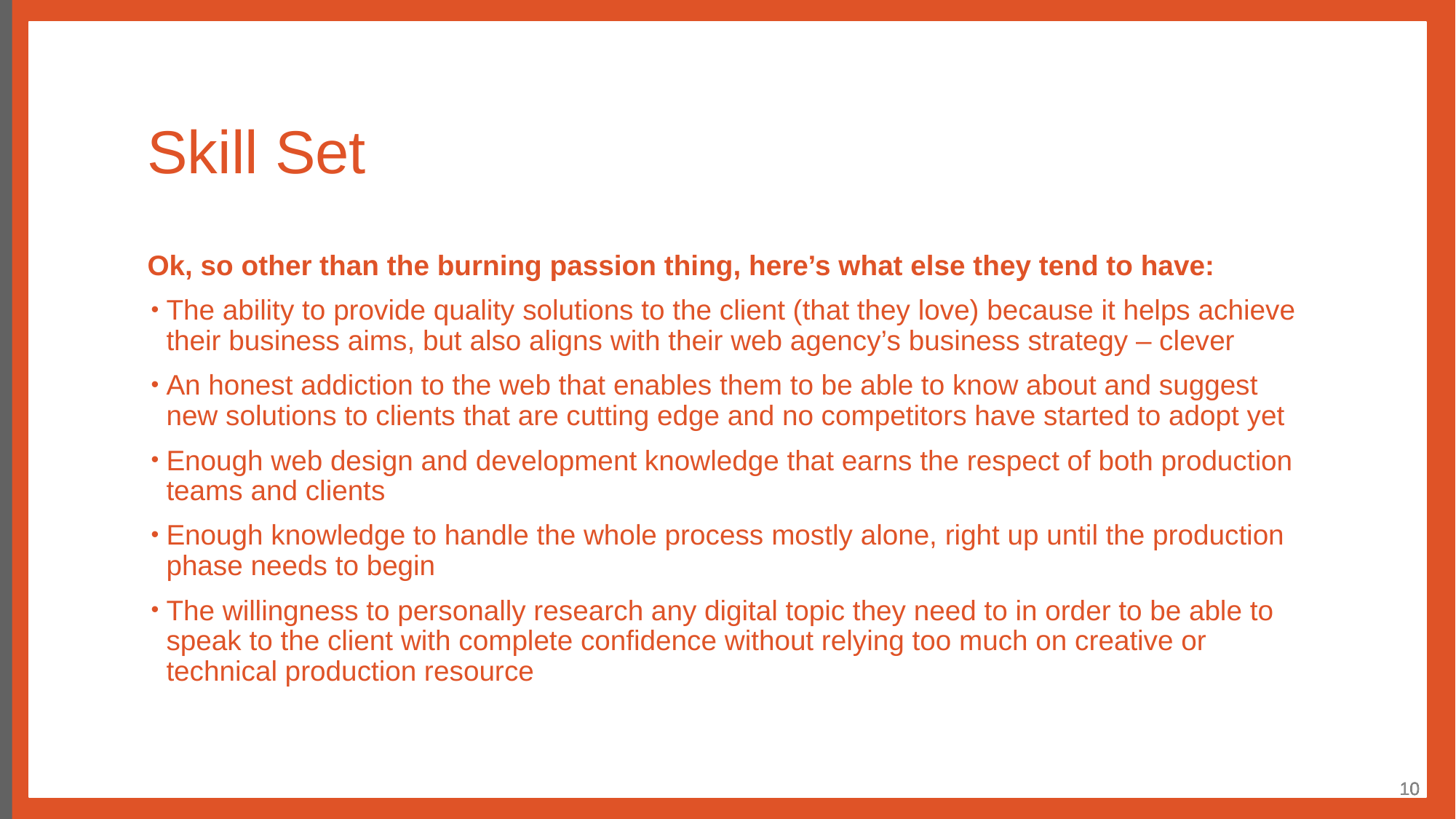

# Skill Set
Ok, so other than the burning passion thing, here’s what else they tend to have:
The ability to provide quality solutions to the client (that they love) because it helps achieve their business aims, but also aligns with their web agency’s business strategy – clever
An honest addiction to the web that enables them to be able to know about and suggest new solutions to clients that are cutting edge and no competitors have started to adopt yet
Enough web design and development knowledge that earns the respect of both production teams and clients
Enough knowledge to handle the whole process mostly alone, right up until the production phase needs to begin
The willingness to personally research any digital topic they need to in order to be able to speak to the client with complete confidence without relying too much on creative or technical production resource